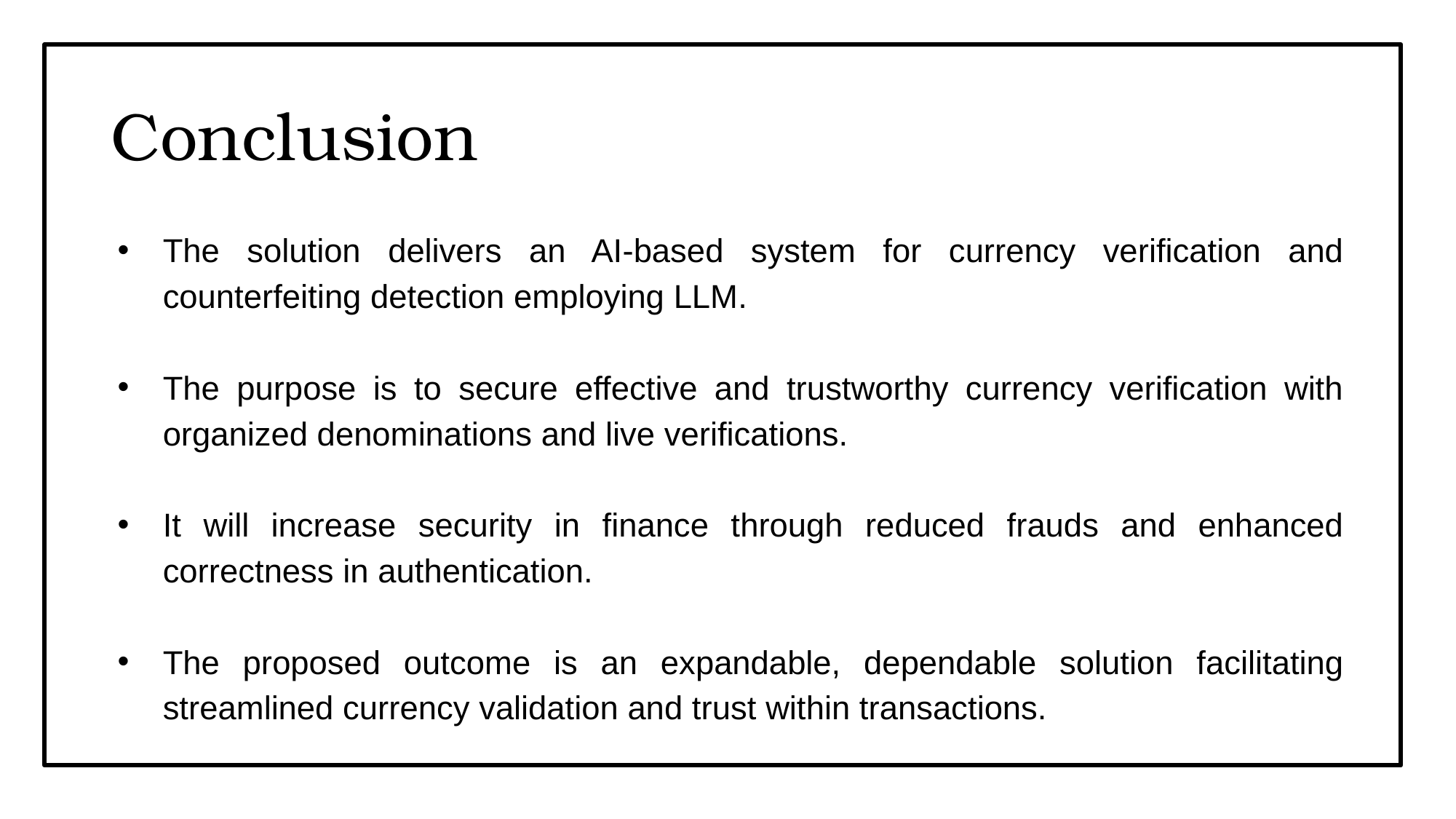

# Conclusion
The solution delivers an AI-based system for currency verification and counterfeiting detection employing LLM.

The purpose is to secure effective and trustworthy currency verification with organized denominations and live verifications.

It will increase security in finance through reduced frauds and enhanced correctness in authentication.

The proposed outcome is an expandable, dependable solution facilitating streamlined currency validation and trust within transactions.